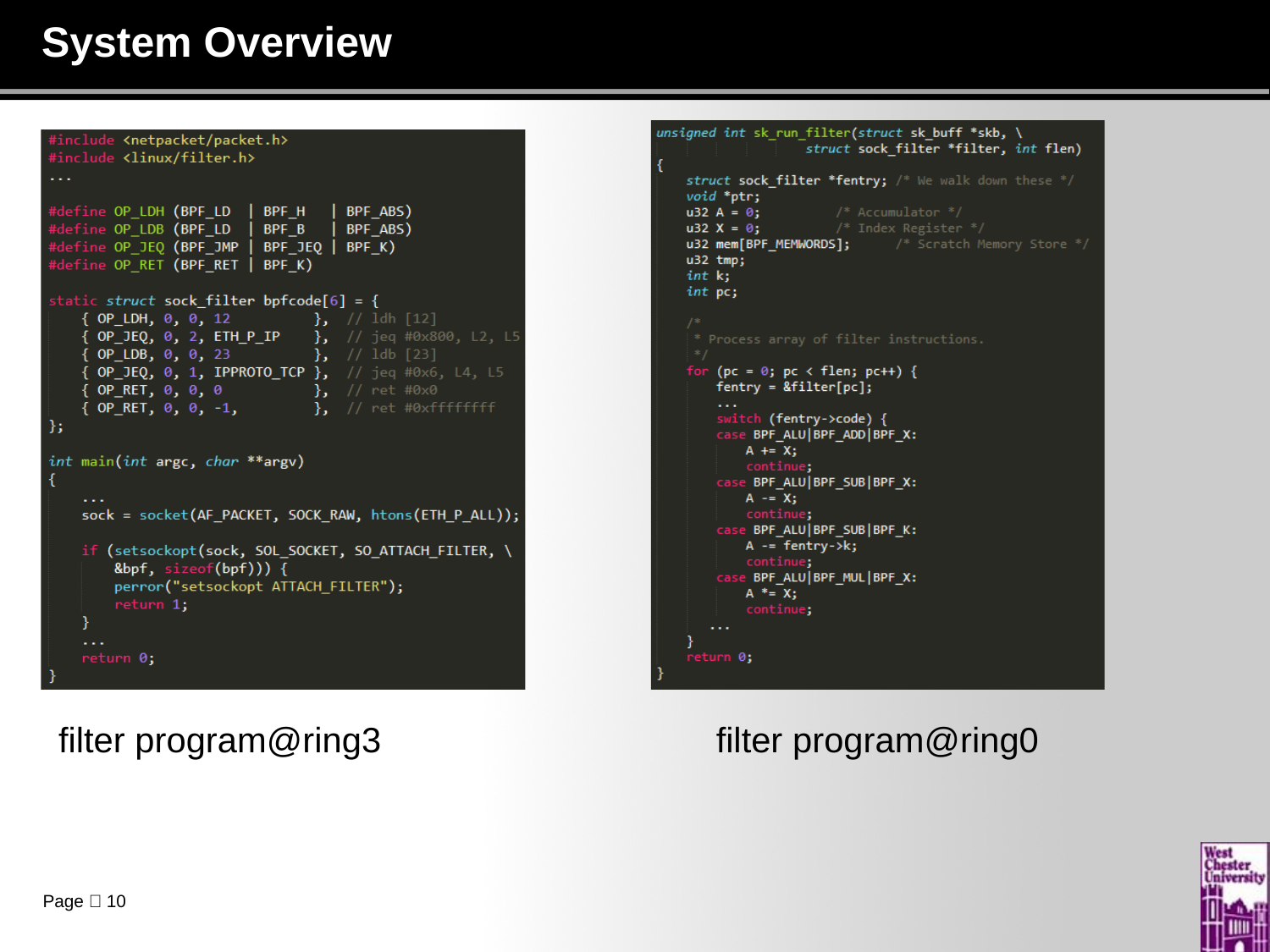

# System Overview

filter program@ring3
filter program@ring0